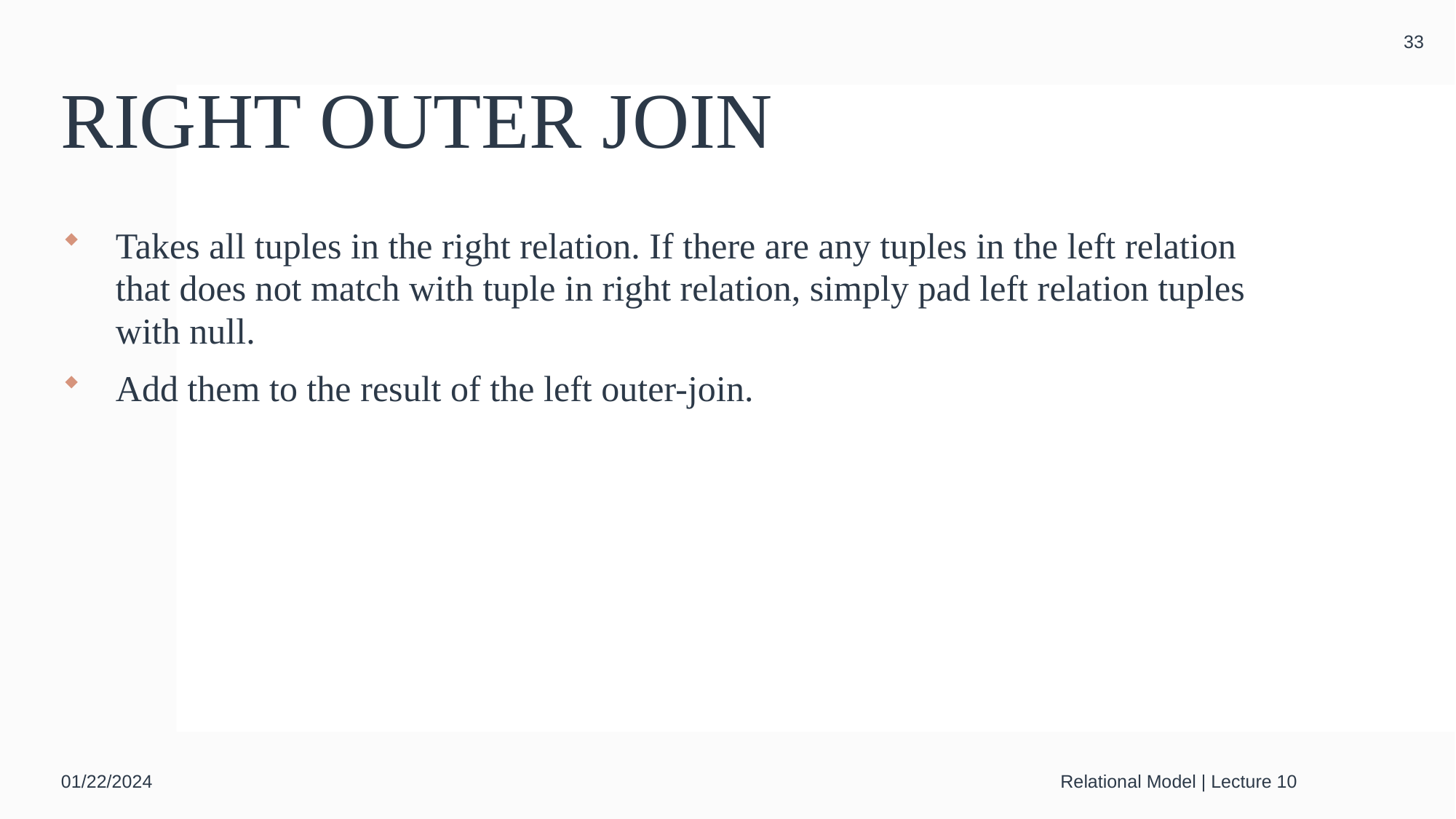

33
# RIGHT OUTER JOIN
Takes all tuples in the right relation. If there are any tuples in the left relation that does not match with tuple in right relation, simply pad left relation tuples with null.
Add them to the result of the left outer-join.

01/22/2024
Relational Model | Lecture 10